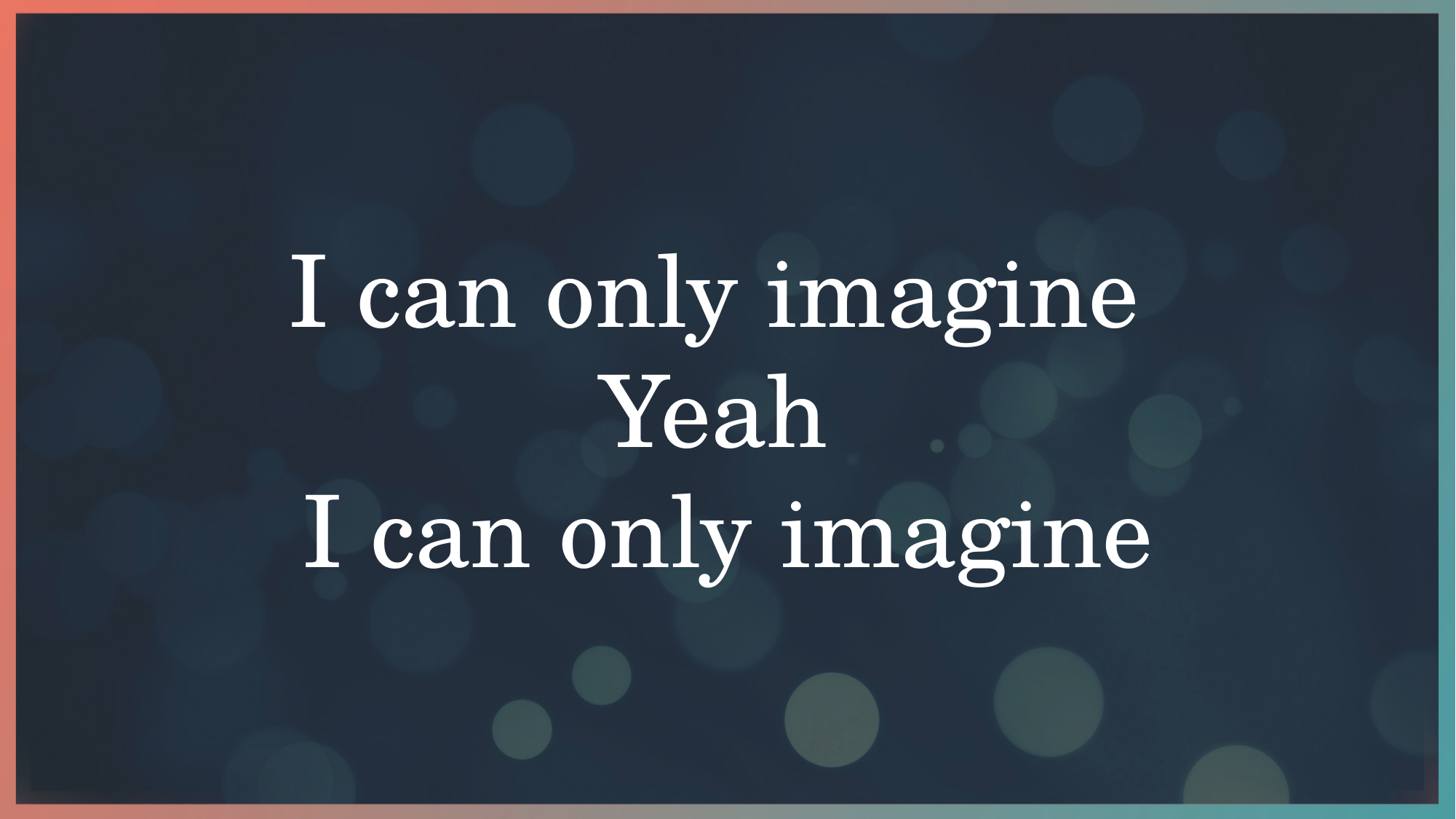

I can only imagine
Yeah
I can only imagine